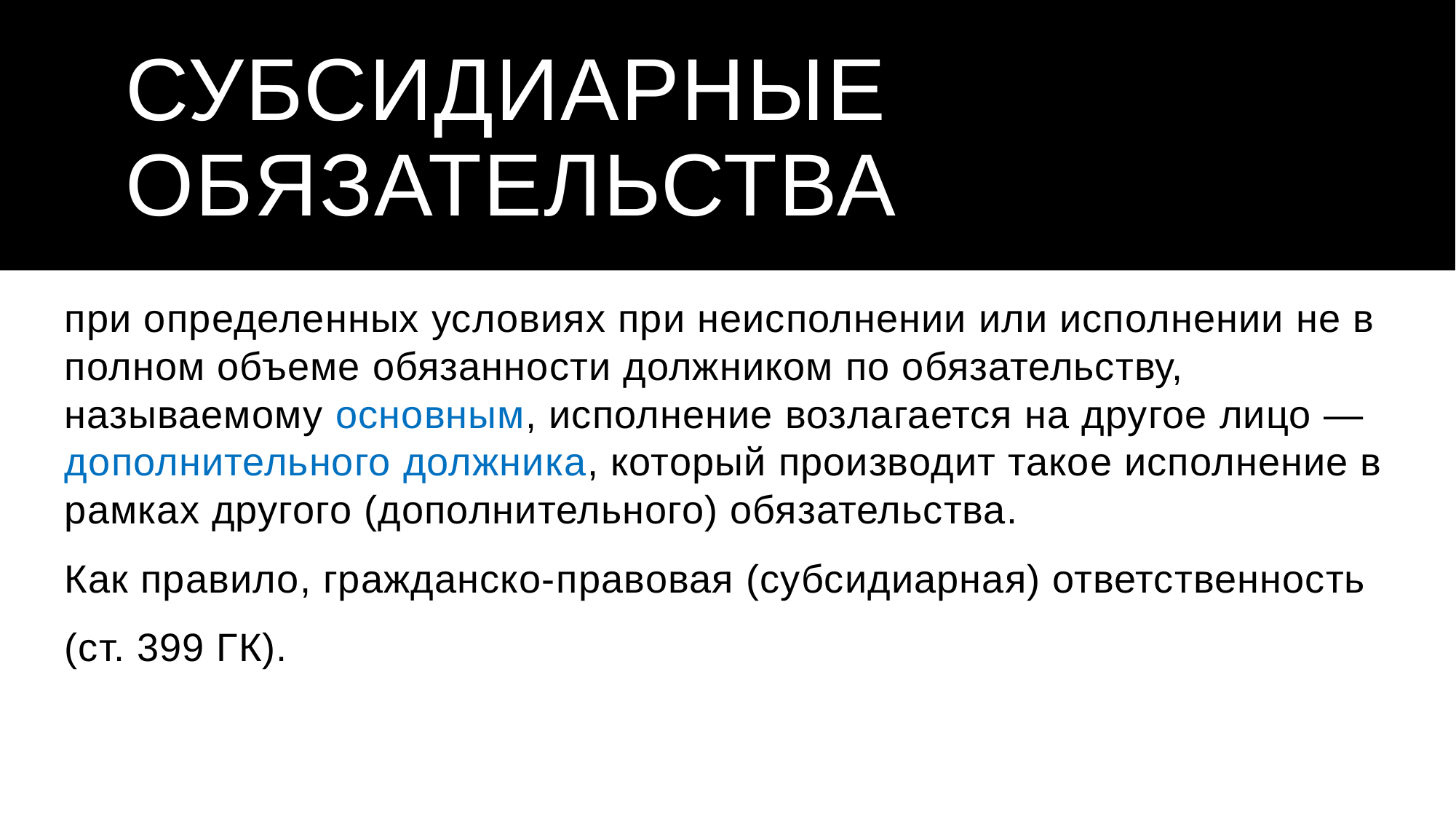

# Субсидиарные обязательства
при определенных условиях при неисполнении или исполнении не в полном объеме обязанности должником по обязательству, называемому основным, исполнение возлагается на другое лицо — дополнительного должника, который производит такое исполнение в рамках другого (дополнительного) обязательства.
Как правило, гражданско-­правовая (субсидиарная) ответственность
(ст. 399 ГК).